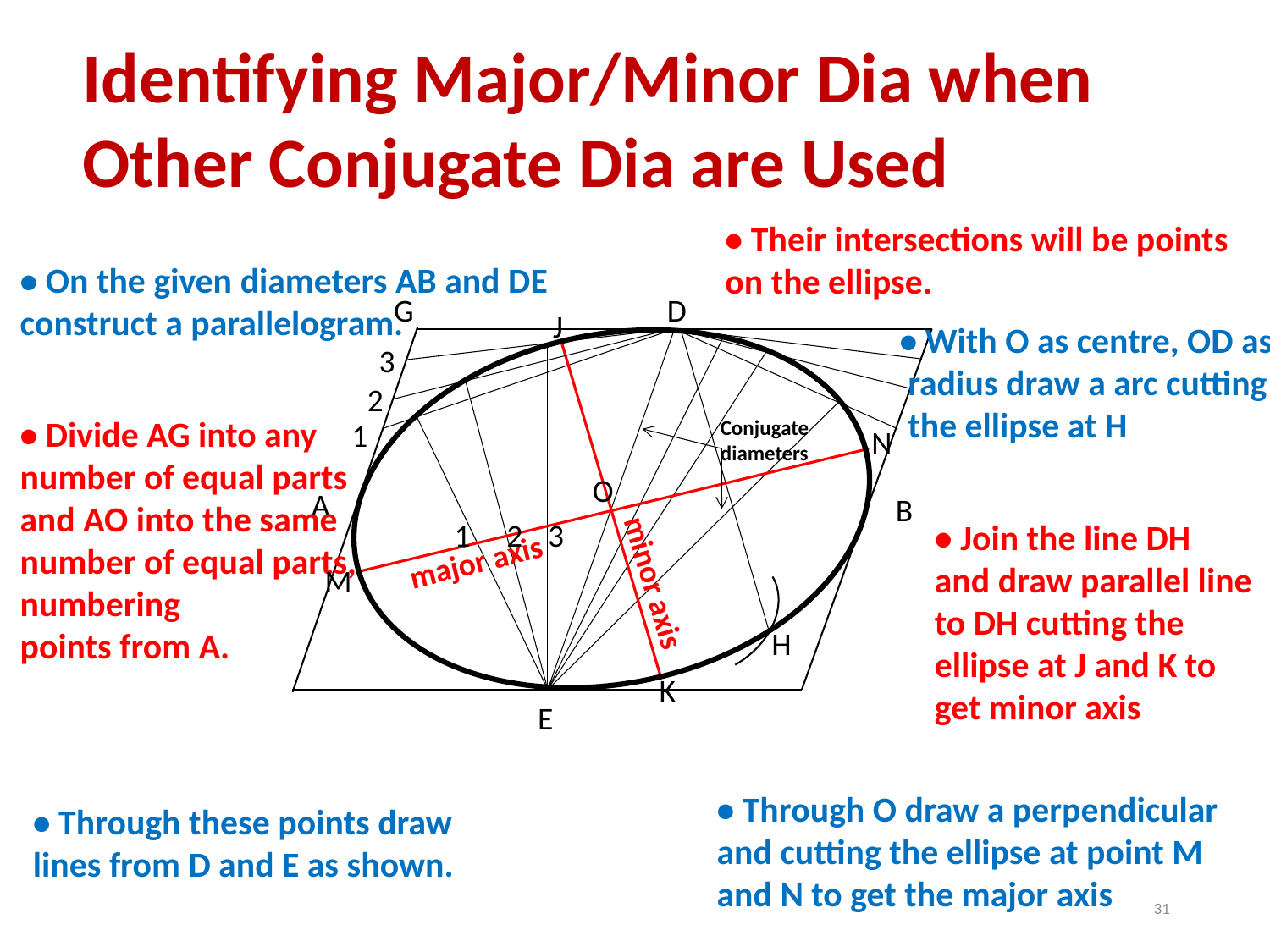

Identifying Major/Minor Dia when Other Conjugate Dia are Used
• Their intersections will be points on the ellipse.
• On the given diameters AB and DE construct a parallelogram.
G
D
J
• With O as centre, OD as
 radius draw a arc cutting
 the ellipse at H
3

2
• Divide AG into any number of equal parts and AO into the same number of equal parts, numbering
points from A.
Conjugate
diameters
1
N
O
A
B
1
2
3
• Join the line DH
and draw parallel line
to DH cutting the
ellipse at J and K to
get minor axis
major axis

M
minor axis
H
K
E
• Through O draw a perpendicular and cutting the ellipse at point M and N to get the major axis
• Through these points draw lines from D and E as shown.
31